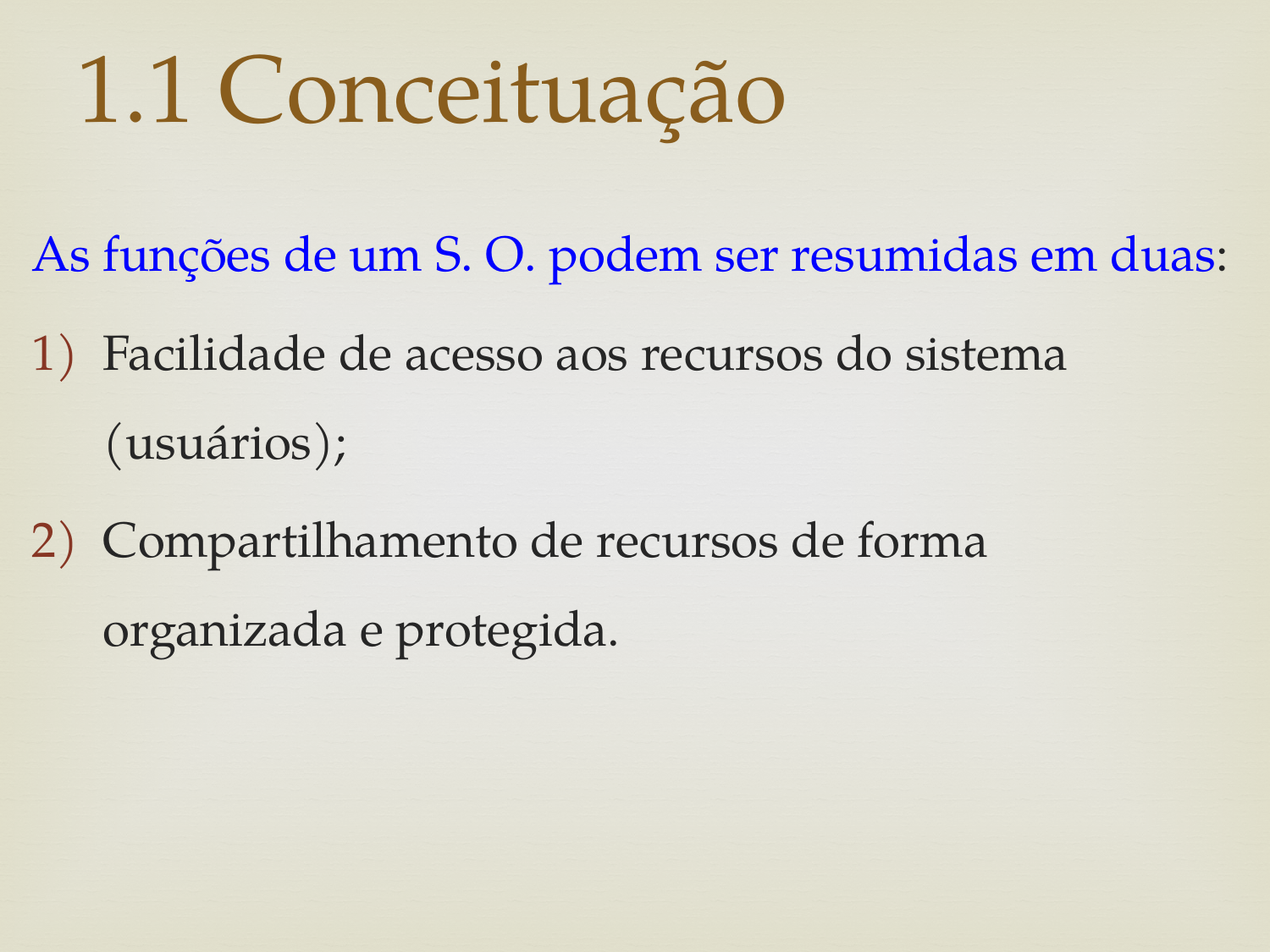

# 1.1 Conceituação
As funções de um S. O. podem ser resumidas em duas:
Facilidade de acesso aos recursos do sistema (usuários);
Compartilhamento de recursos de forma organizada e protegida.